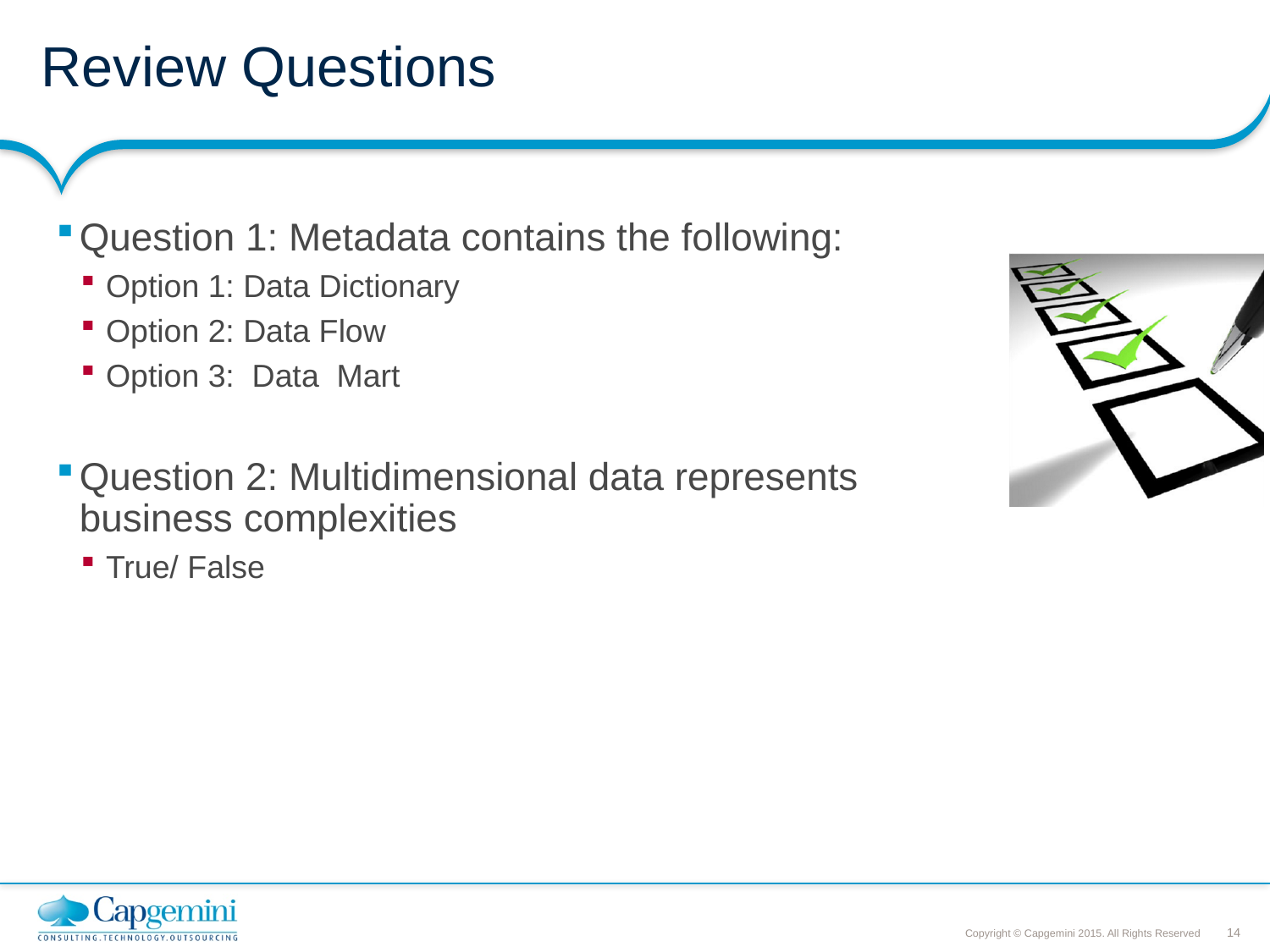

# Review Questions
Question 1: Metadata contains the following:
Option 1: Data Dictionary
Option 2: Data Flow
Option 3:  Data  Mart

Question 2: Multidimensional data represents business complexities
True/ False